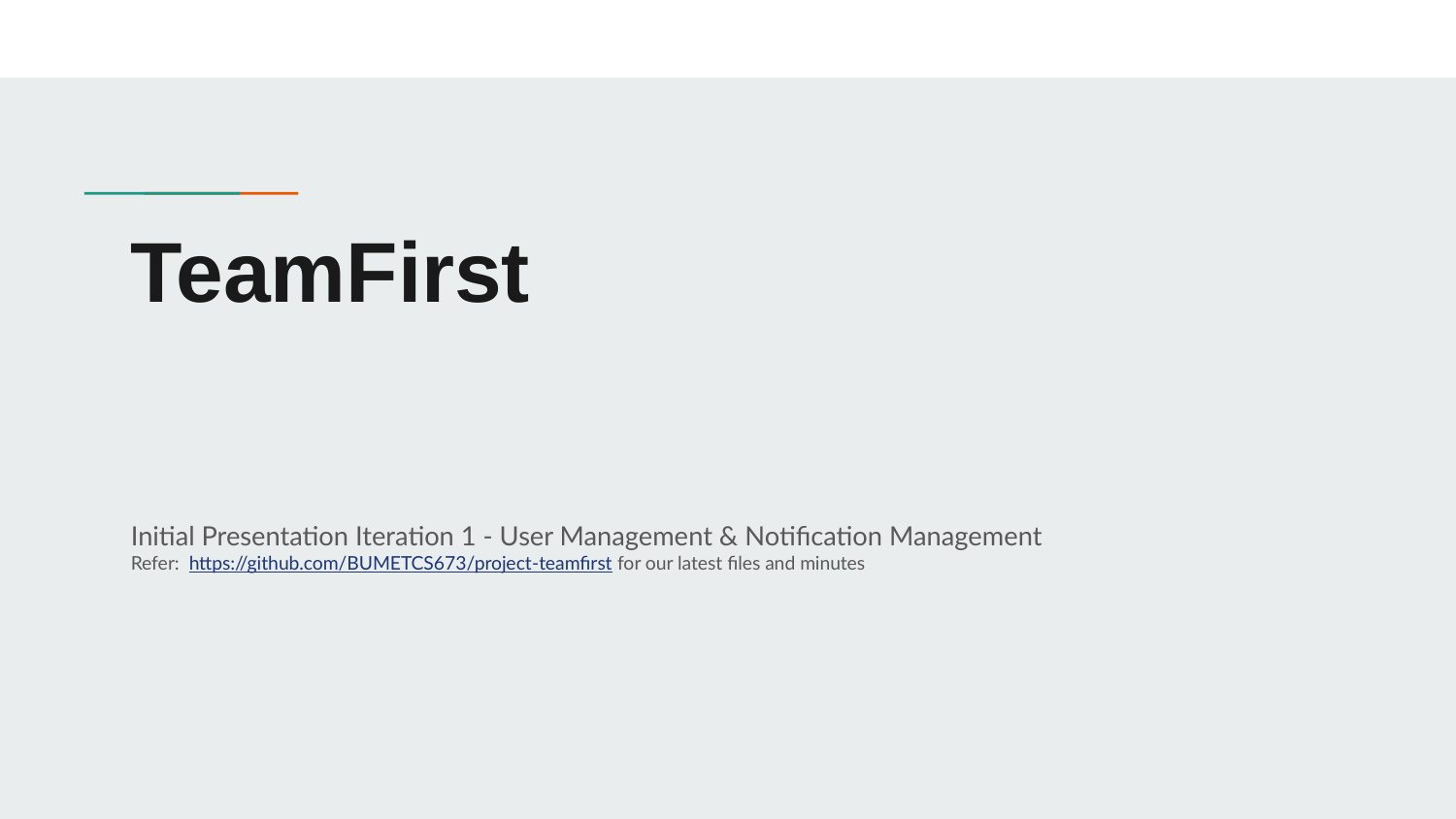

# TeamFirst

Initial Presentation Iteration 1 - User Management & Notification Management
Refer:  https://github.com/BUMETCS673/project-teamfirst for our latest files and minutes